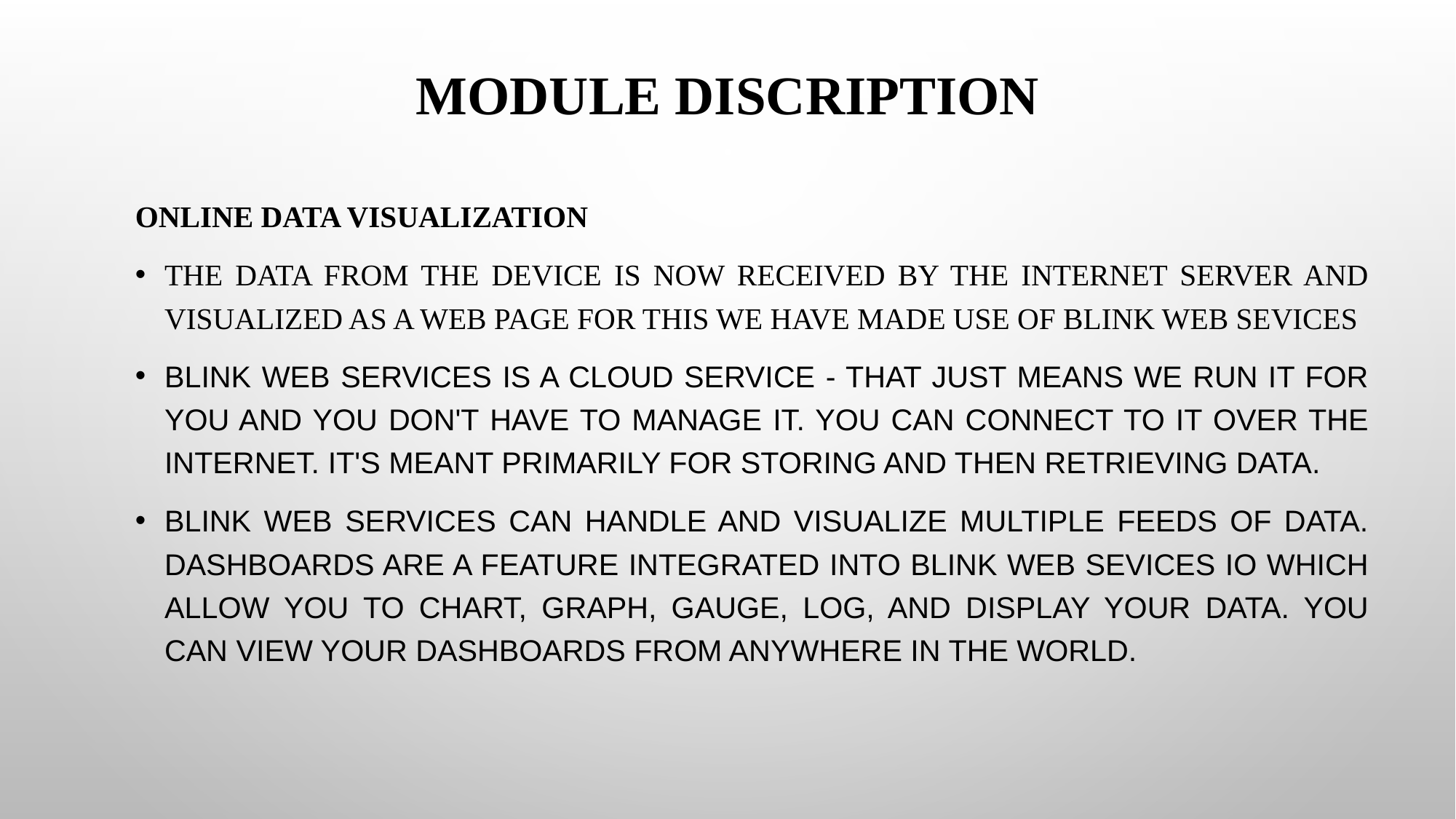

# MODULE DISCRIPTION
Online data Visualization
The data from the device is now received by the internet server and visualized as a web page for this we have made use of blink web sevices
blink web services is a cloud service - that just means we run it for you and you don't have to manage it. You can connect to it over the Internet. It's meant primarily for storing and then retrieving data.
blink web services can handle and visualize multiple feeds of data. Dashboards are a feature integrated into blink web sevices IO which allow you to chart, graph, gauge, log, and display your data. You can view your dashboards from anywhere in the world.